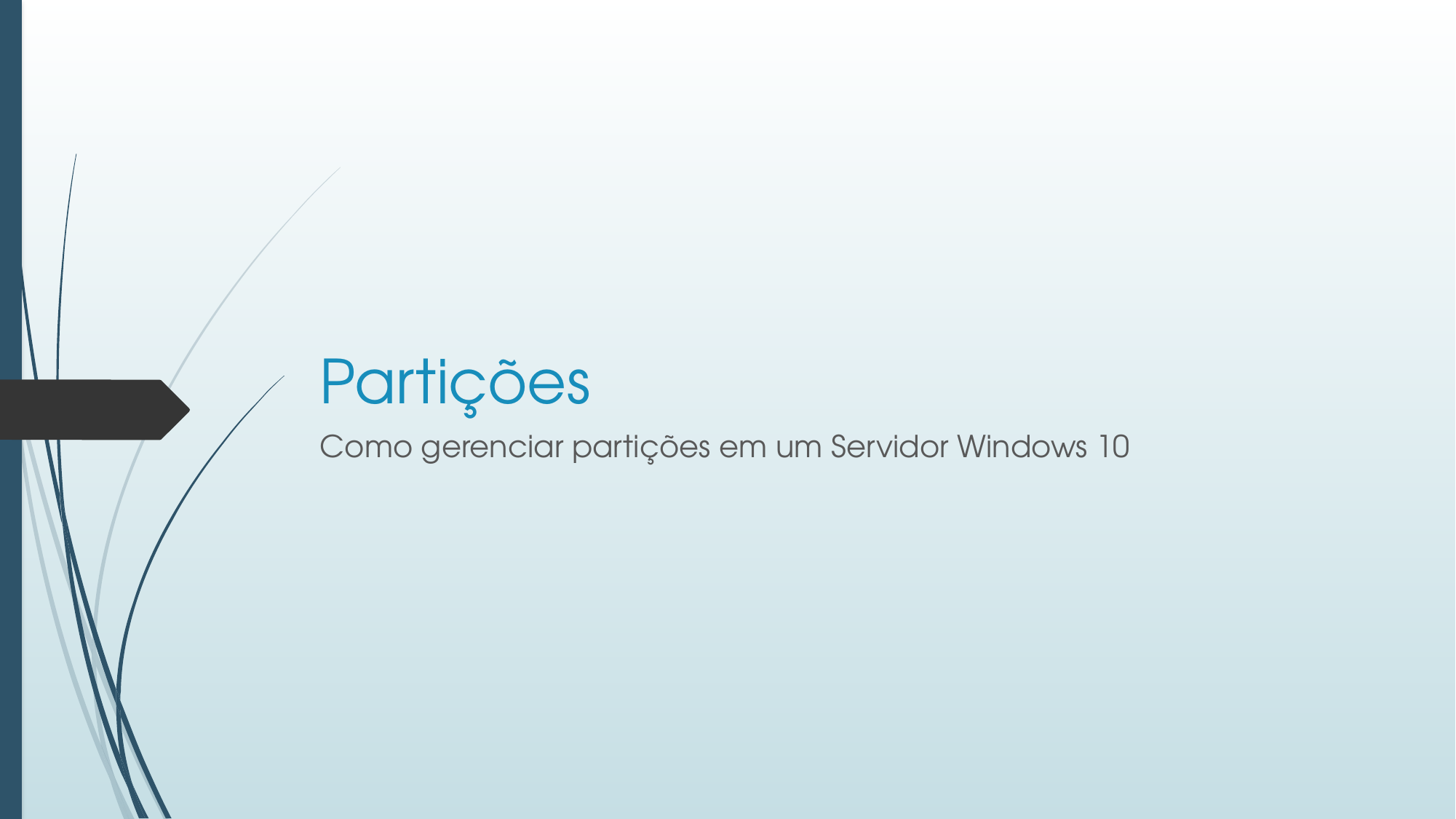

# Partições
Como gerenciar partições em um Servidor Windows 10